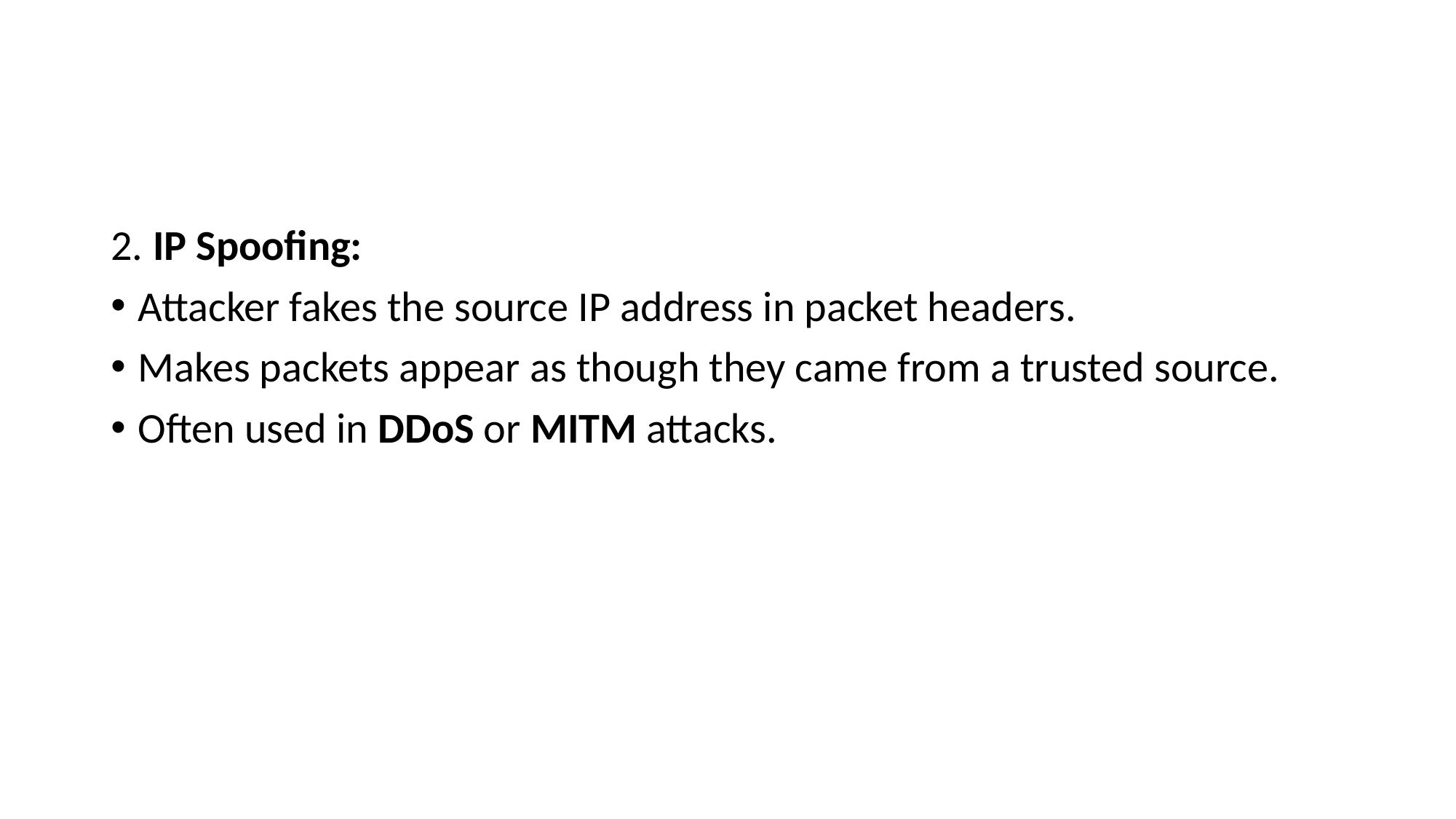

#
2. IP Spoofing:
Attacker fakes the source IP address in packet headers.
Makes packets appear as though they came from a trusted source.
Often used in DDoS or MITM attacks.